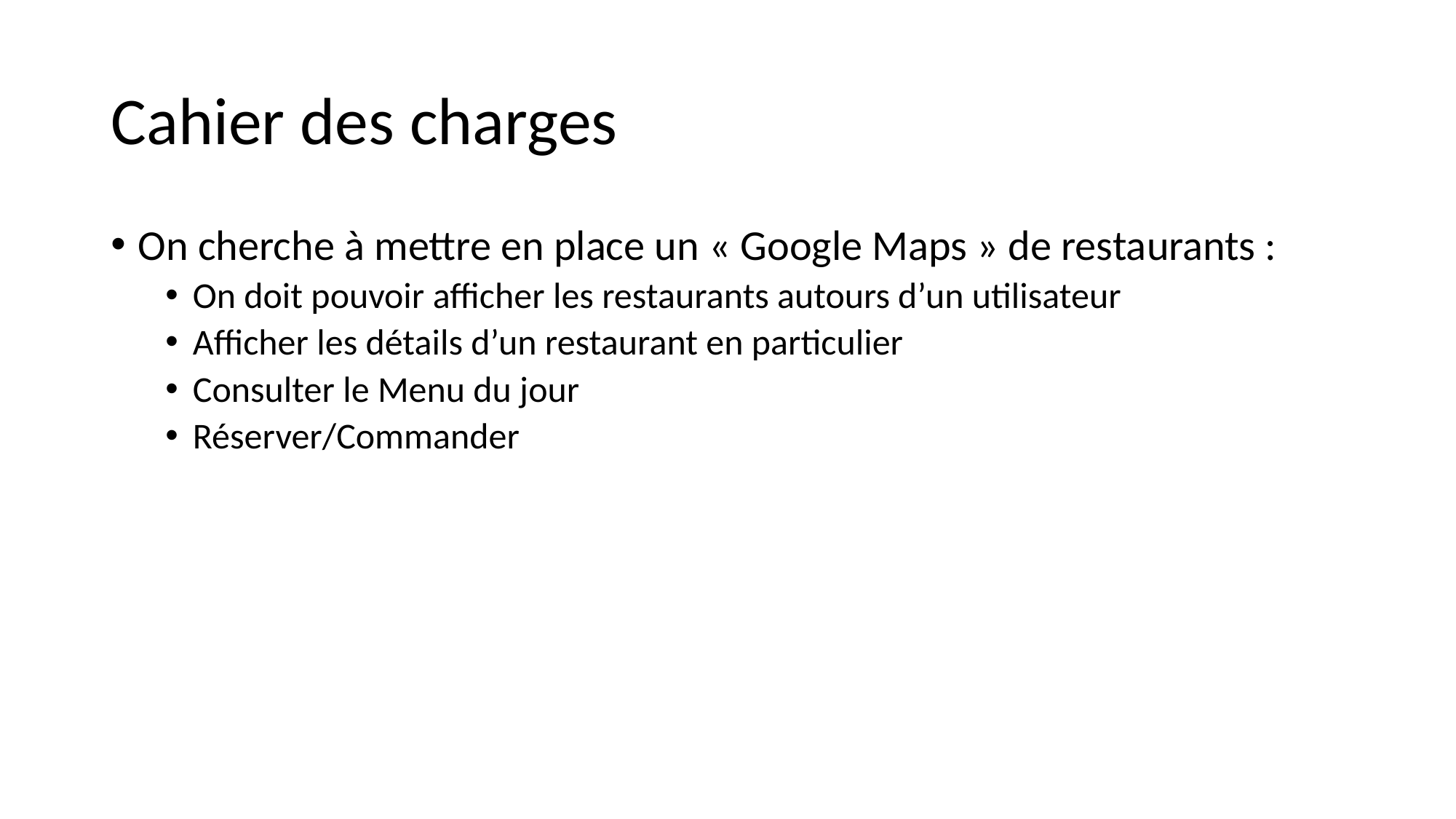

# Cahier des charges
On cherche à mettre en place un « Google Maps » de restaurants :
On doit pouvoir afficher les restaurants autours d’un utilisateur
Afficher les détails d’un restaurant en particulier
Consulter le Menu du jour
Réserver/Commander